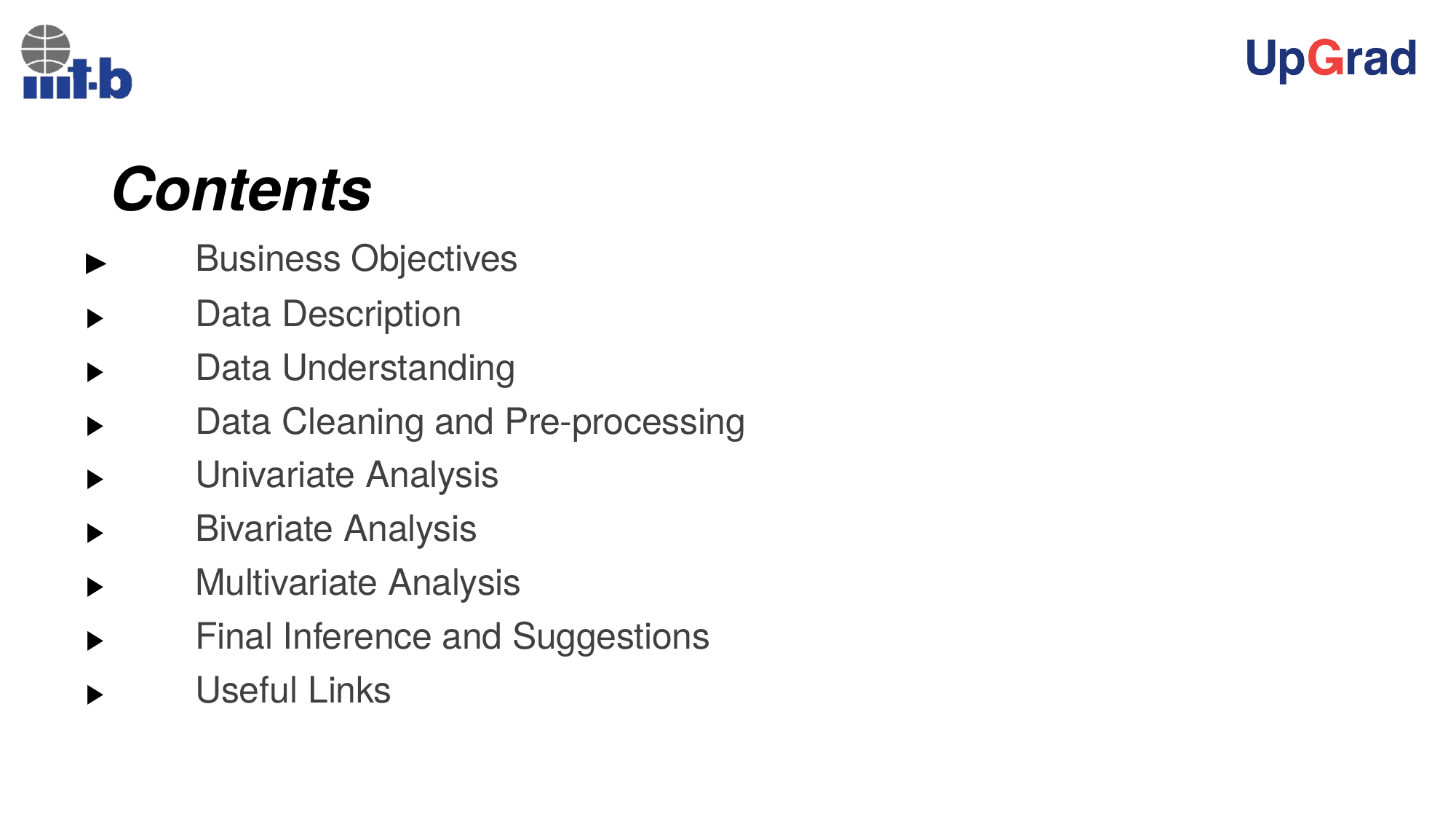

# Contents
▶	Business Objectives
▶	Data Description
▶	Data Understanding
▶	Data Cleaning and Pre-processing
▶	Univariate Analysis
▶	Bivariate Analysis
▶	Multivariate Analysis
▶	Final Inference and Suggestions
▶	Useful Links